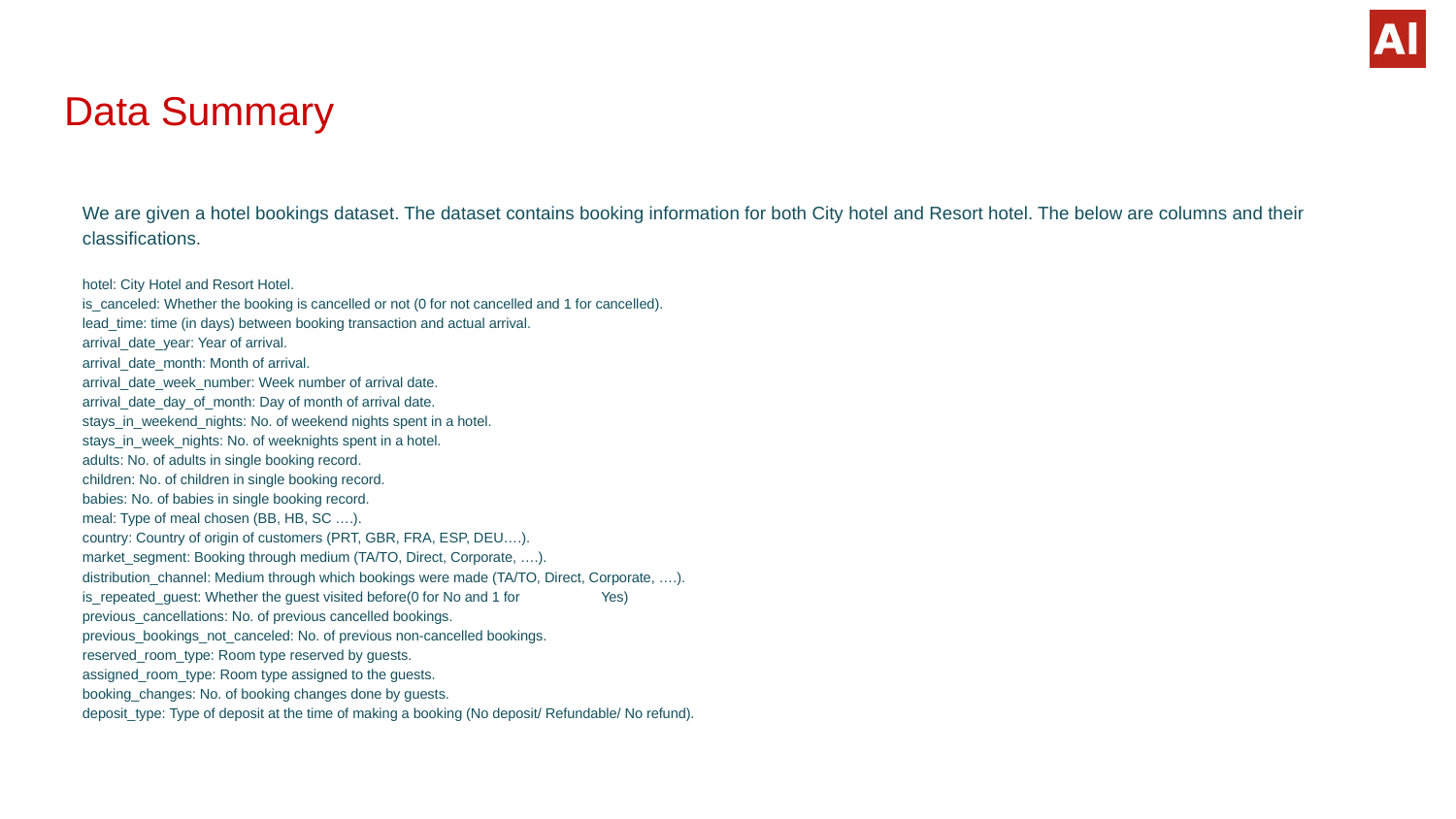

# Data Summary
We are given a hotel bookings dataset. The dataset contains booking information for both City hotel and Resort hotel. The below are columns and their classifications.

hotel: City Hotel and Resort Hotel.
is_canceled: Whether the booking is cancelled or not (0 for not cancelled and 1 for cancelled).
lead_time: time (in days) between booking transaction and actual arrival.
arrival_date_year: Year of arrival.
arrival_date_month: Month of arrival.
arrival_date_week_number: Week number of arrival date.
arrival_date_day_of_month: Day of month of arrival date.
stays_in_weekend_nights: No. of weekend nights spent in a hotel.
stays_in_week_nights: No. of weeknights spent in a hotel.
adults: No. of adults in single booking record.
children: No. of children in single booking record.
babies: No. of babies in single booking record.
meal: Type of meal chosen (BB, HB, SC ….).
country: Country of origin of customers (PRT, GBR, FRA, ESP, DEU….).
market_segment: Booking through medium (TA/TO, Direct, Corporate, ….).
distribution_channel: Medium through which bookings were made (TA/TO, Direct, Corporate, ….).
is_repeated_guest: Whether the guest visited before(0 for No and 1 for                     Yes)
previous_cancellations: No. of previous cancelled bookings.
previous_bookings_not_canceled: No. of previous non-cancelled bookings.
reserved_room_type: Room type reserved by guests.
assigned_room_type: Room type assigned to the guests.
booking_changes: No. of booking changes done by guests.
deposit_type: Type of deposit at the time of making a booking (No deposit/ Refundable/ No refund).